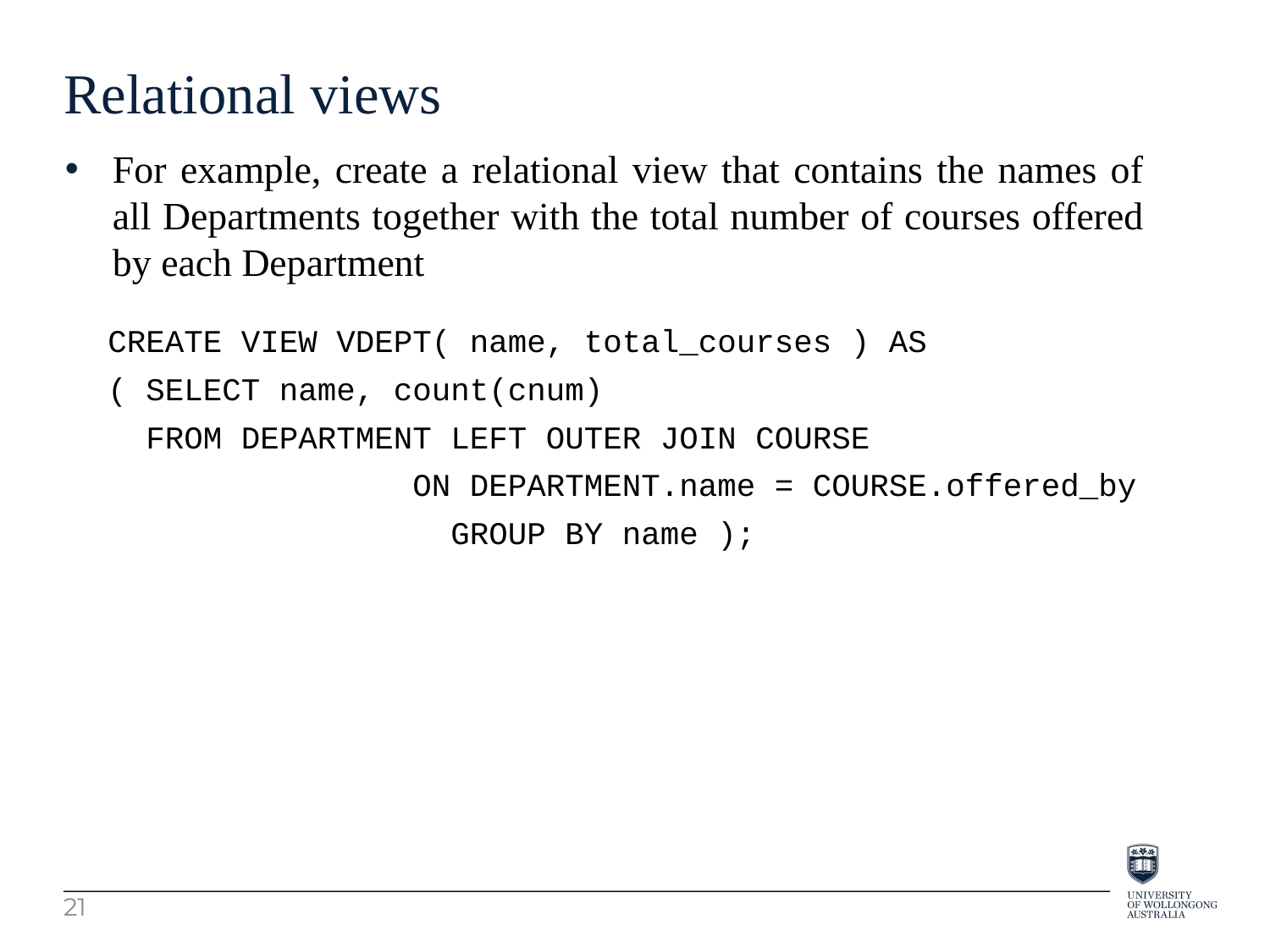

Relational views
For example, create a relational view that contains the names of all Departments together with the total number of courses offered by each Department

CREATE VIEW VDEPT( name, total_courses ) AS
( SELECT name, count(cnum)
  FROM DEPARTMENT LEFT OUTER JOIN COURSE
                ON DEPARTMENT.name = COURSE.offered_by
                  GROUP BY name );
21